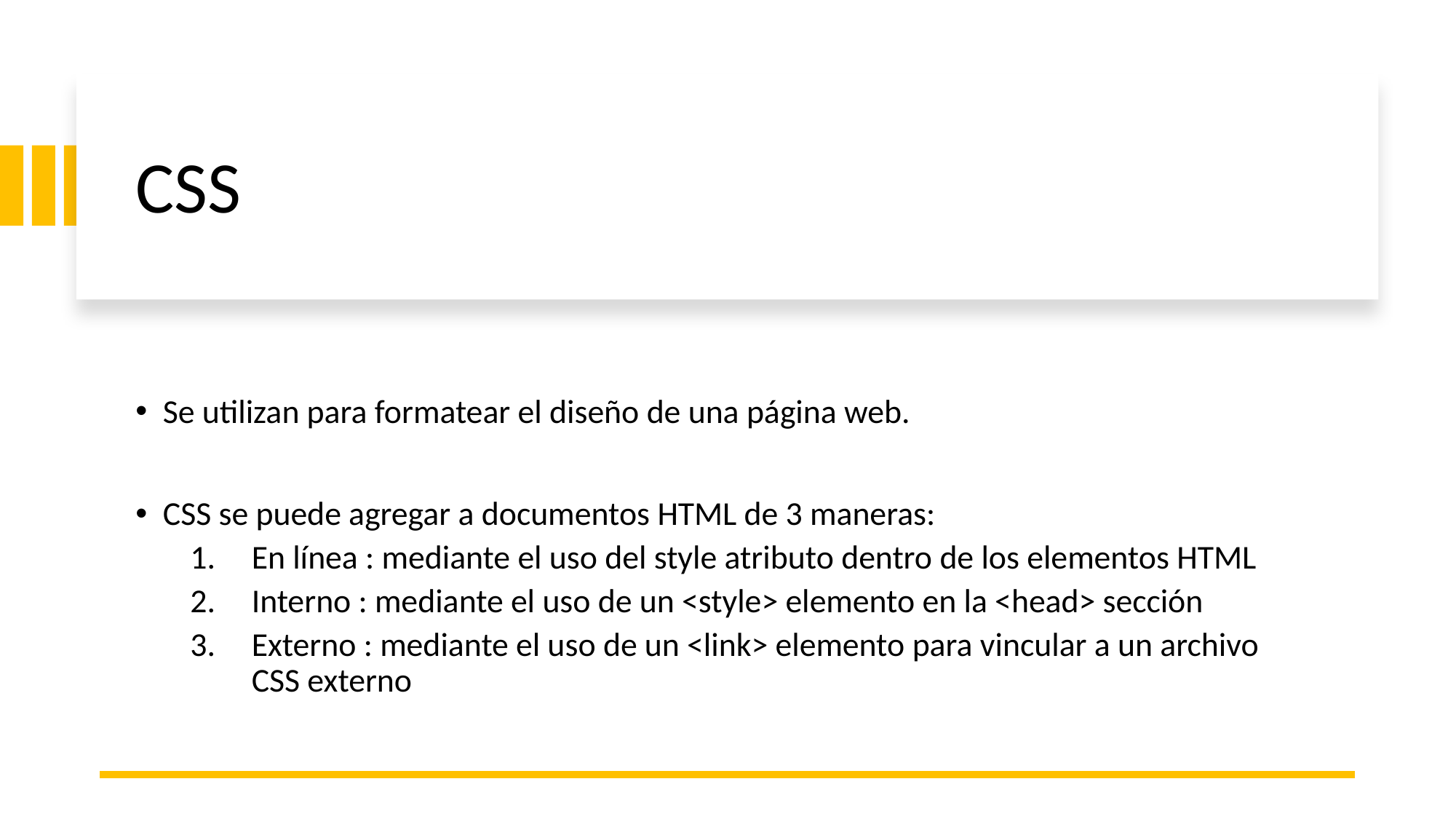

# CSS

Se utilizan para formatear el diseño de una página web.

CSS se puede agregar a documentos HTML de 3 maneras:
En línea : mediante el uso del style atributo dentro de los elementos HTML
Interno : mediante el uso de un <style> elemento en la <head> sección
Externo : mediante el uso de un <link> elemento para vincular a un archivo CSS externo